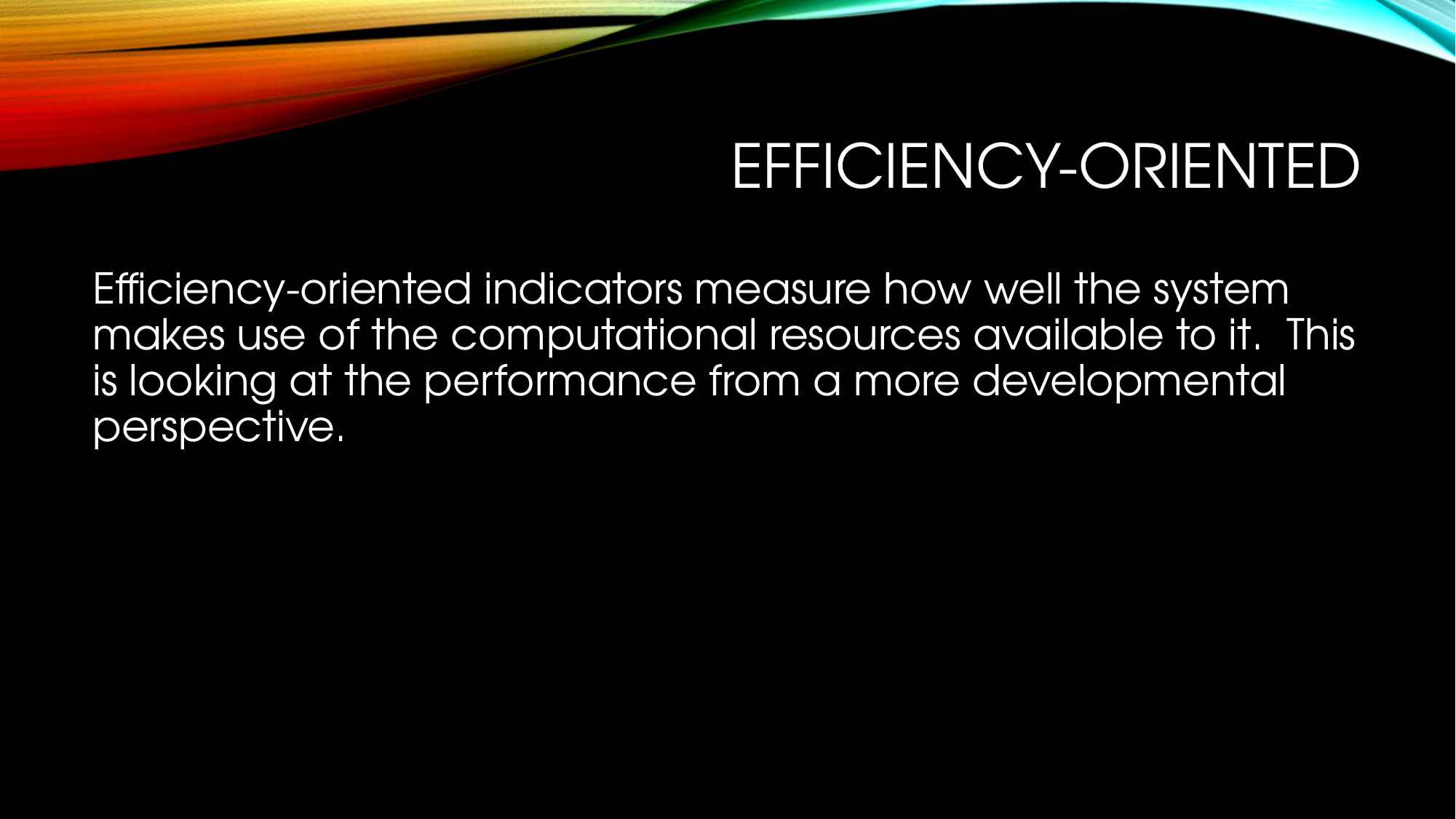

# Efficiency-oriented
Efficiency-oriented indicators measure how well the system makes use of the computational resources available to it.  This is looking at the performance from a more developmental perspective.